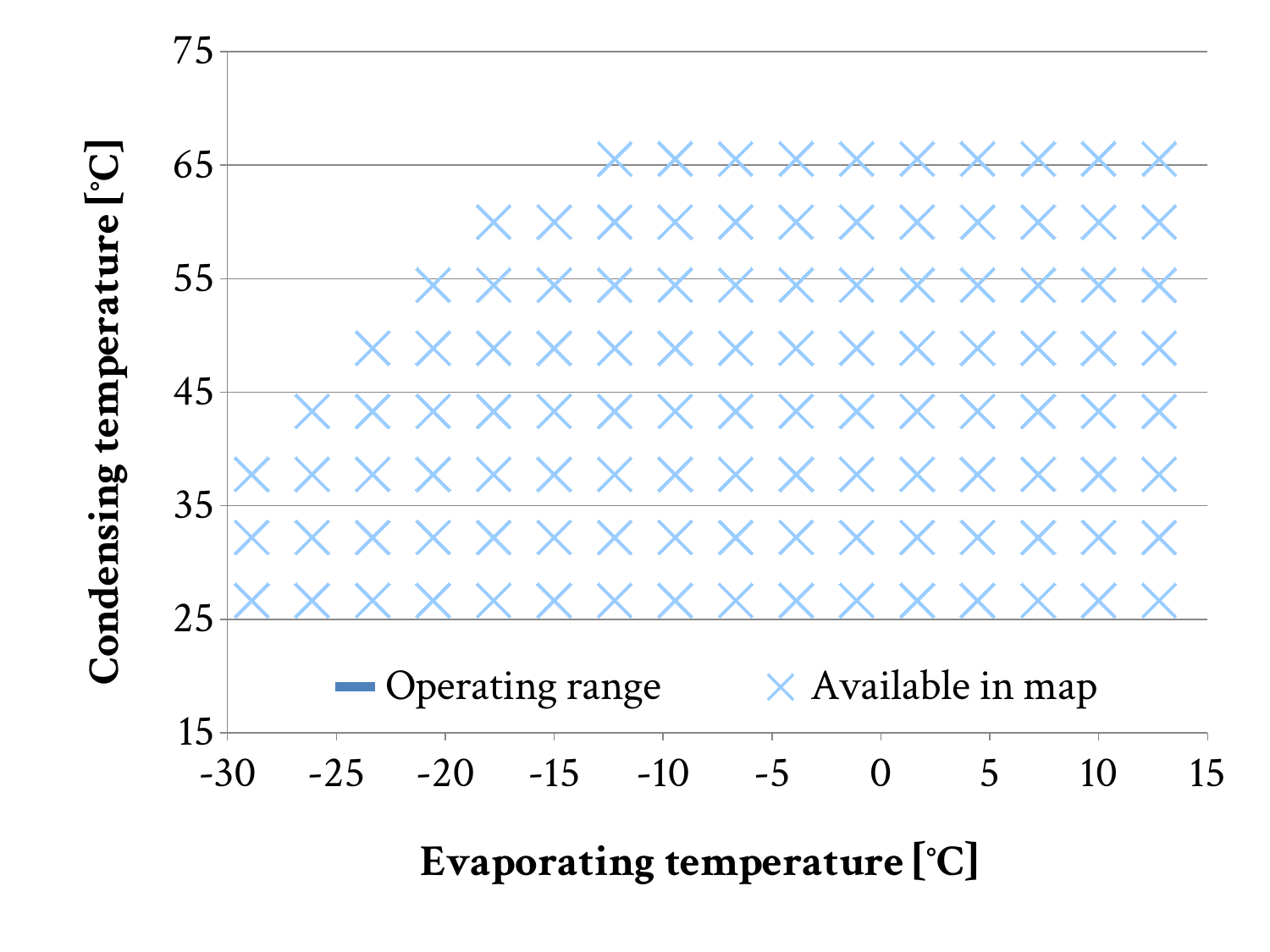

### Chart

| Category | Operating range | Available in map |
|---|---|---|